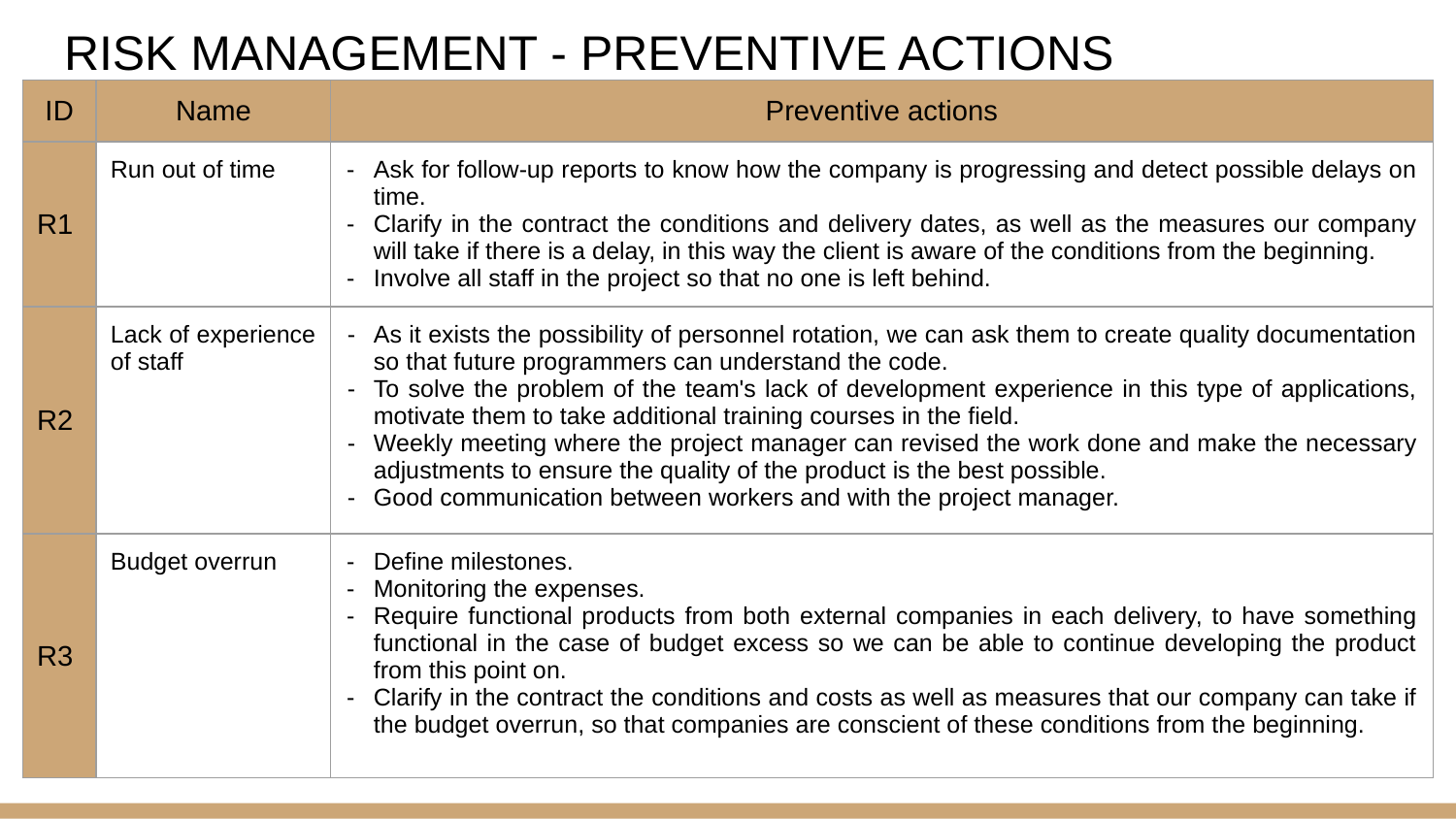

# RISK MANAGEMENT - PREVENTIVE ACTIONS
| ID | Name | Preventive actions |
| --- | --- | --- |
| R1 | Run out of time | Ask for follow-up reports to know how the company is progressing and detect possible delays on time. Clarify in the contract the conditions and delivery dates, as well as the measures our company will take if there is a delay, in this way the client is aware of the conditions from the beginning. Involve all staff in the project so that no one is left behind. |
| R2 | Lack of experience of staff | As it exists the possibility of personnel rotation, we can ask them to create quality documentation so that future programmers can understand the code. To solve the problem of the team's lack of development experience in this type of applications, motivate them to take additional training courses in the field. Weekly meeting where the project manager can revised the work done and make the necessary adjustments to ensure the quality of the product is the best possible. Good communication between workers and with the project manager. |
| R3 | Budget overrun | Define milestones. Monitoring the expenses. Require functional products from both external companies in each delivery, to have something functional in the case of budget excess so we can be able to continue developing the product from this point on. Clarify in the contract the conditions and costs as well as measures that our company can take if the budget overrun, so that companies are conscient of these conditions from the beginning. |